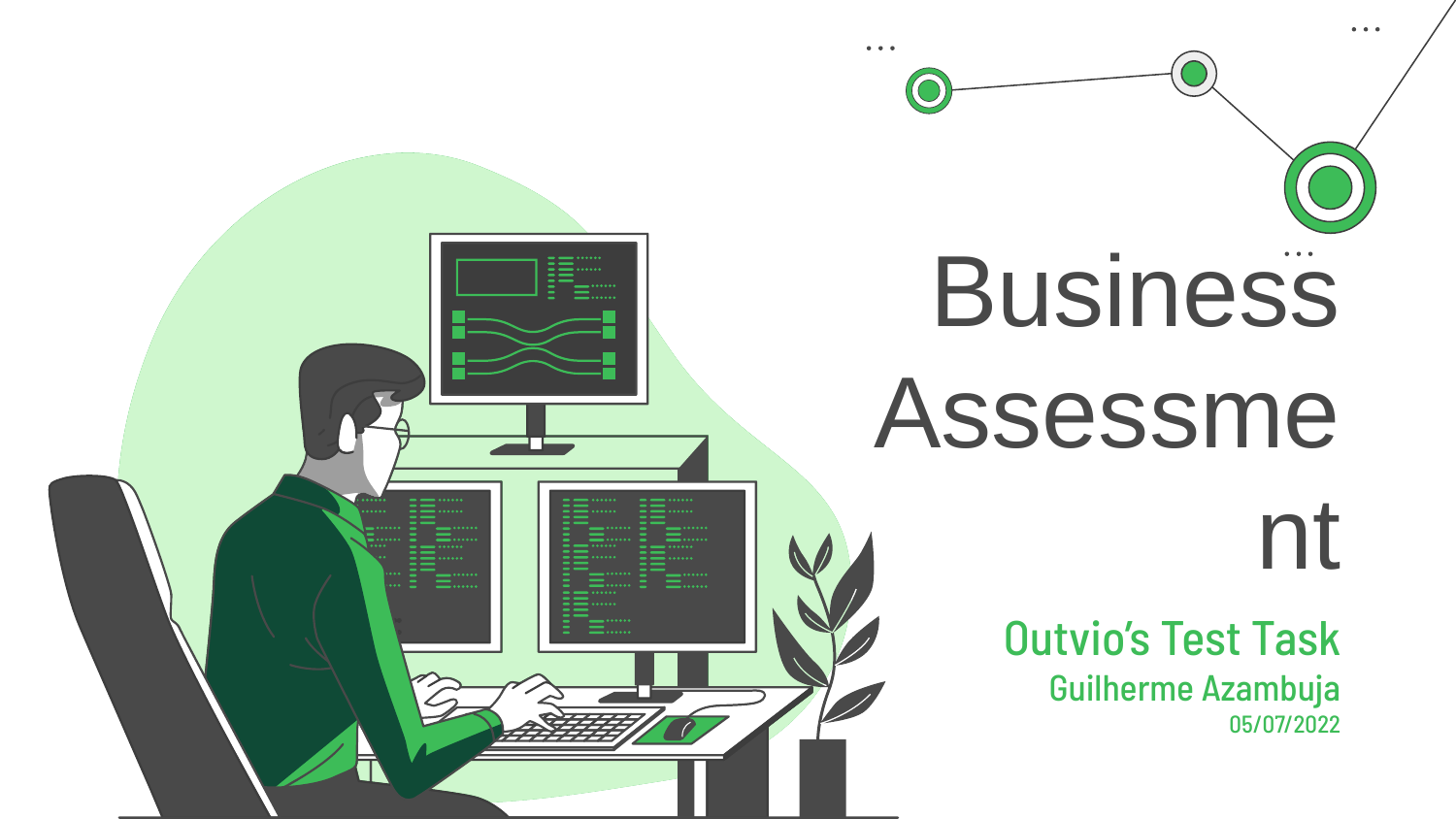

# Business Assessment
Outvio’s Test Task
Guilherme Azambuja
05/07/2022